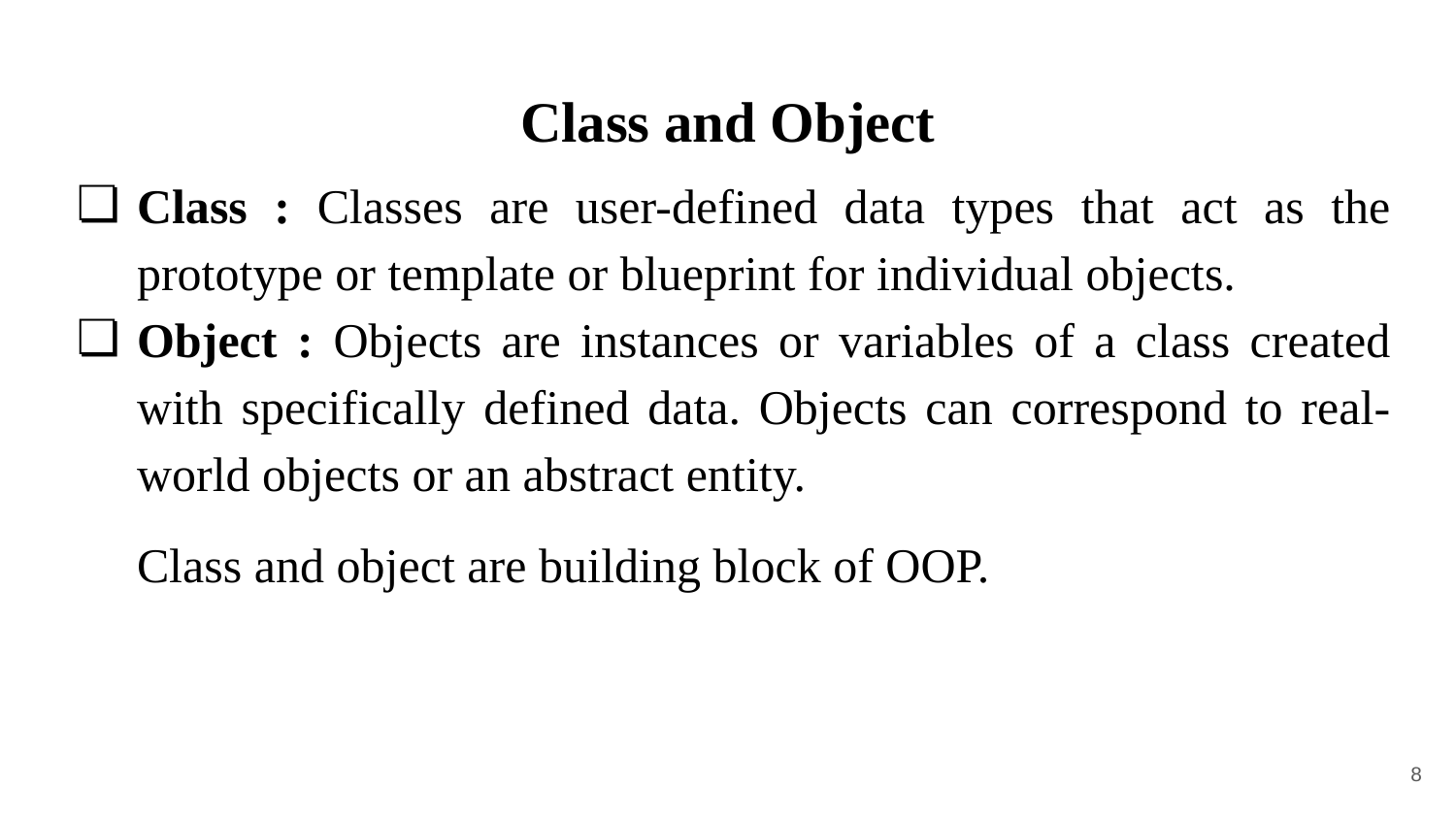

# Class and Object
Class : Classes are user-defined data types that act as the prototype or template or blueprint for individual objects.
Object : Objects are instances or variables of a class created with specifically defined data. Objects can correspond to real-world objects or an abstract entity.
Class and object are building block of OOP.

8